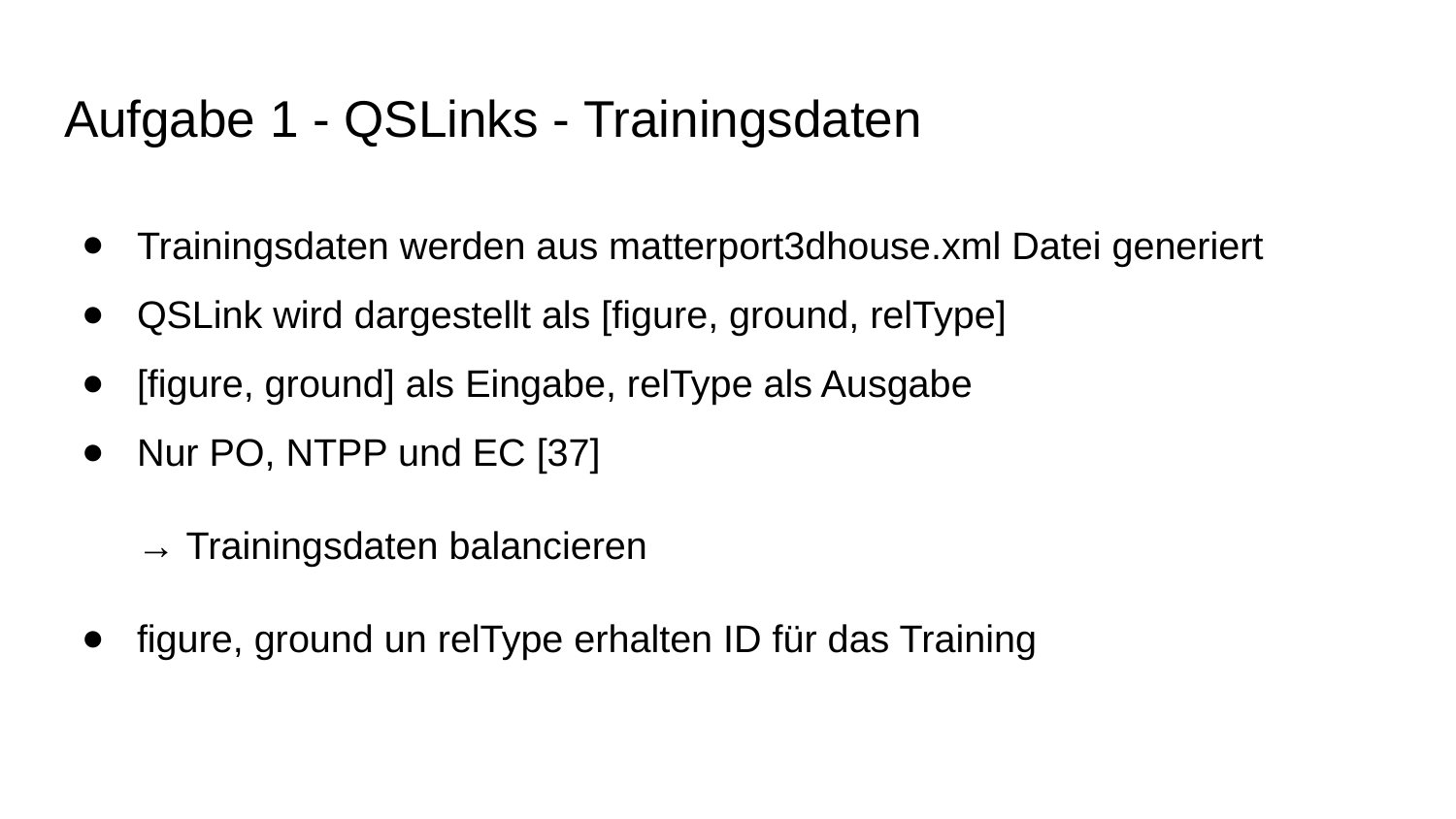

# Aufgabe 1 - QSLinks - Trainingsdaten
Trainingsdaten werden aus matterport3dhouse.xml Datei generiert
QSLink wird dargestellt als [figure, ground, relType]
[figure, ground] als Eingabe, relType als Ausgabe
Nur PO, NTPP und EC [37]
→ Trainingsdaten balancieren
figure, ground un relType erhalten ID für das Training